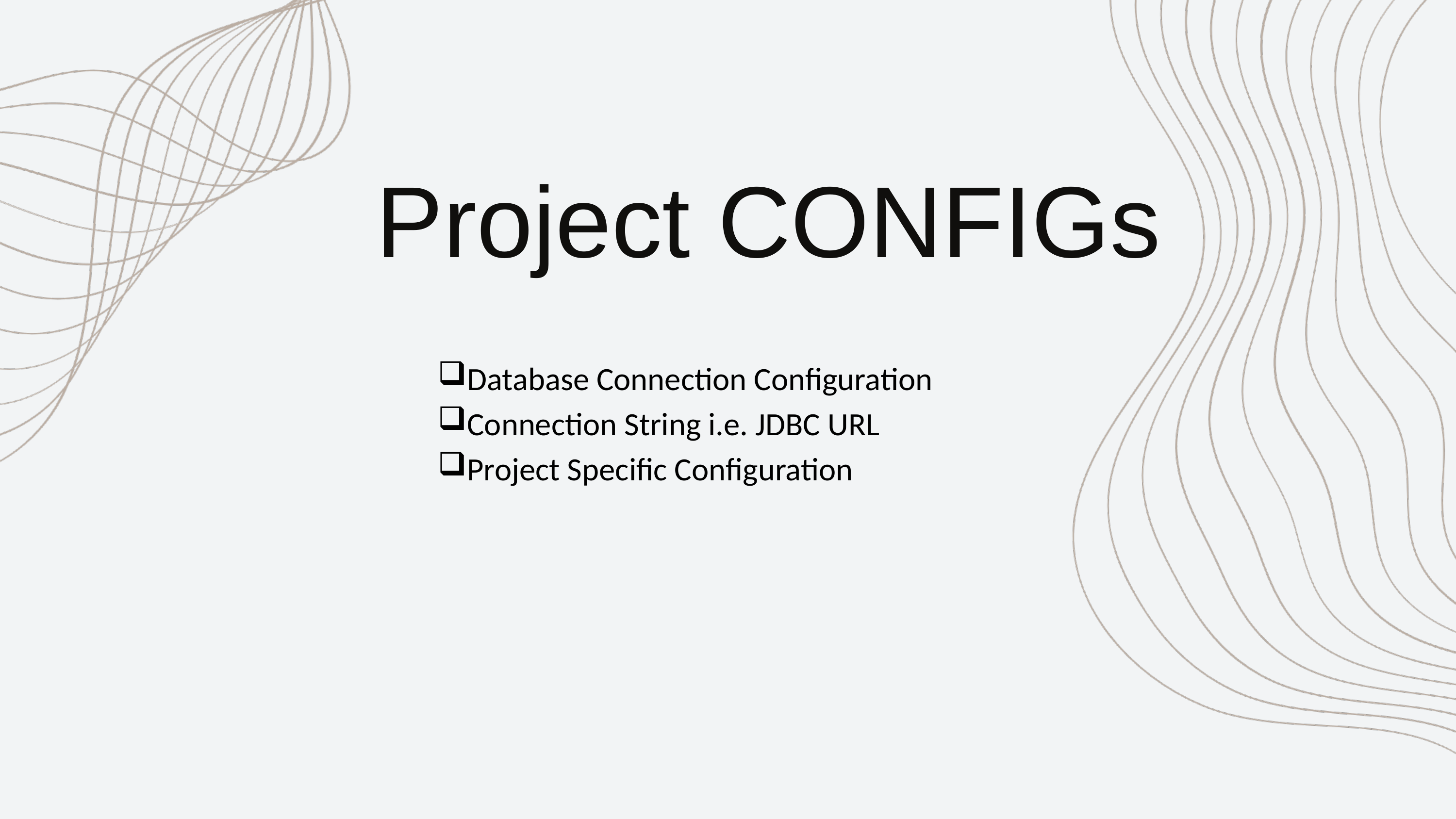

Project CONFIGs
Database Connection Configuration
Connection String i.e. JDBC URL
Project Specific Configuration